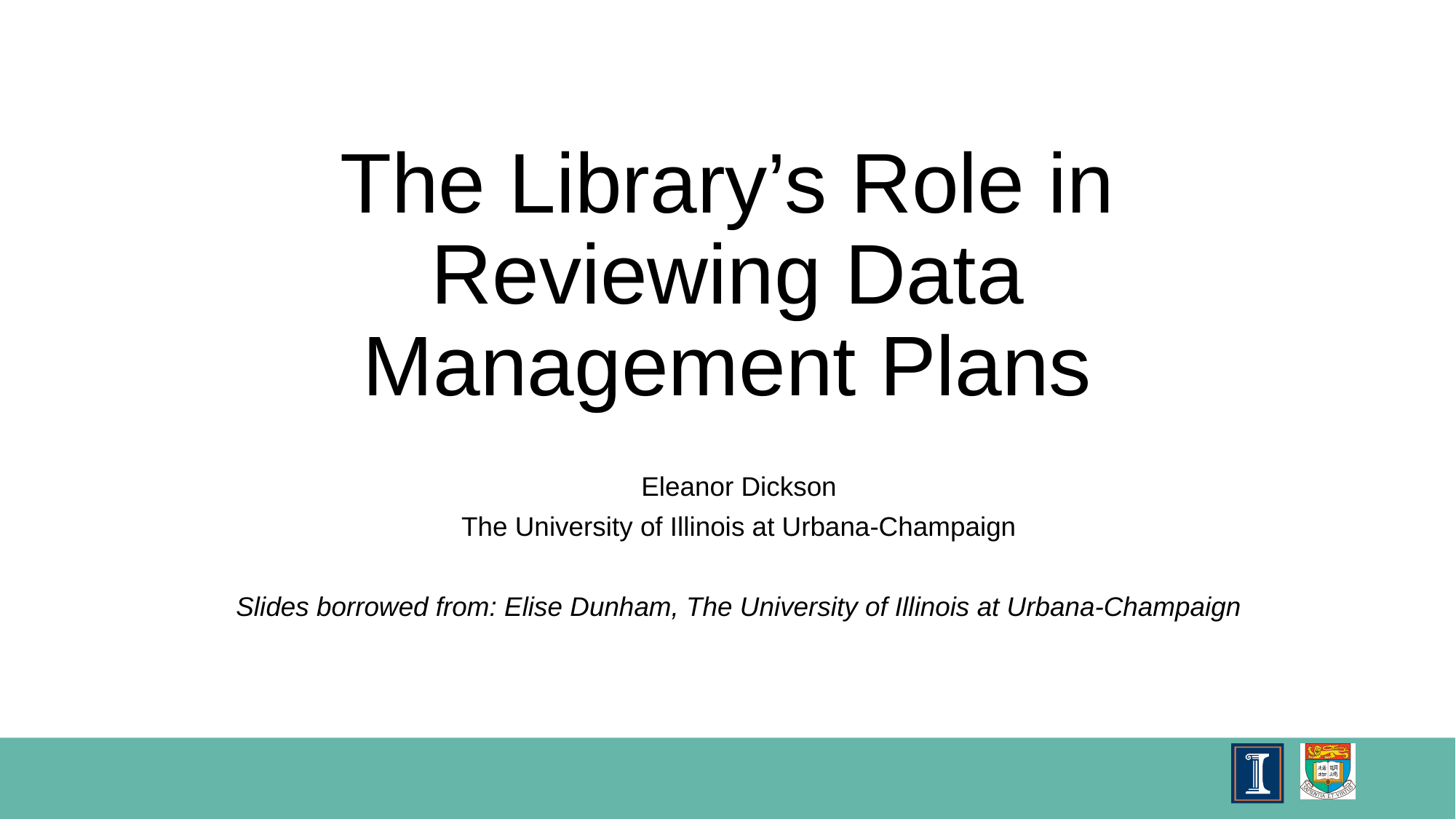

# The Library’s Role in Reviewing Data Management Plans
Eleanor Dickson
The University of Illinois at Urbana-Champaign

Slides borrowed from: Elise Dunham, The University of Illinois at Urbana-Champaign